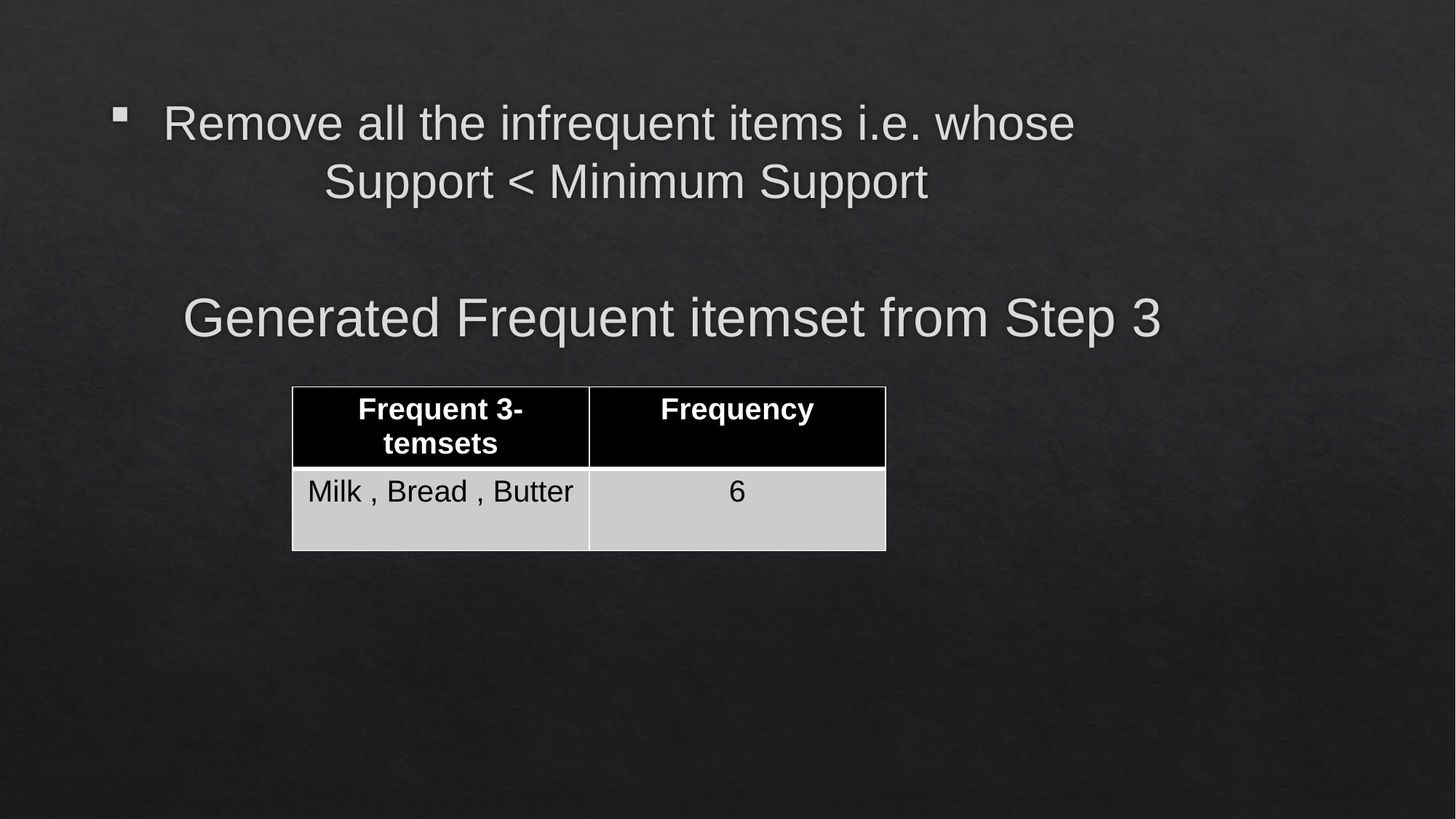

# Remove all the infrequent items i.e. whose Support < Minimum Support
Generated Frequent itemset from Step 3
| Frequent 3-temsets | Frequency |
| --- | --- |
| Milk , Bread , Butter | 6 |